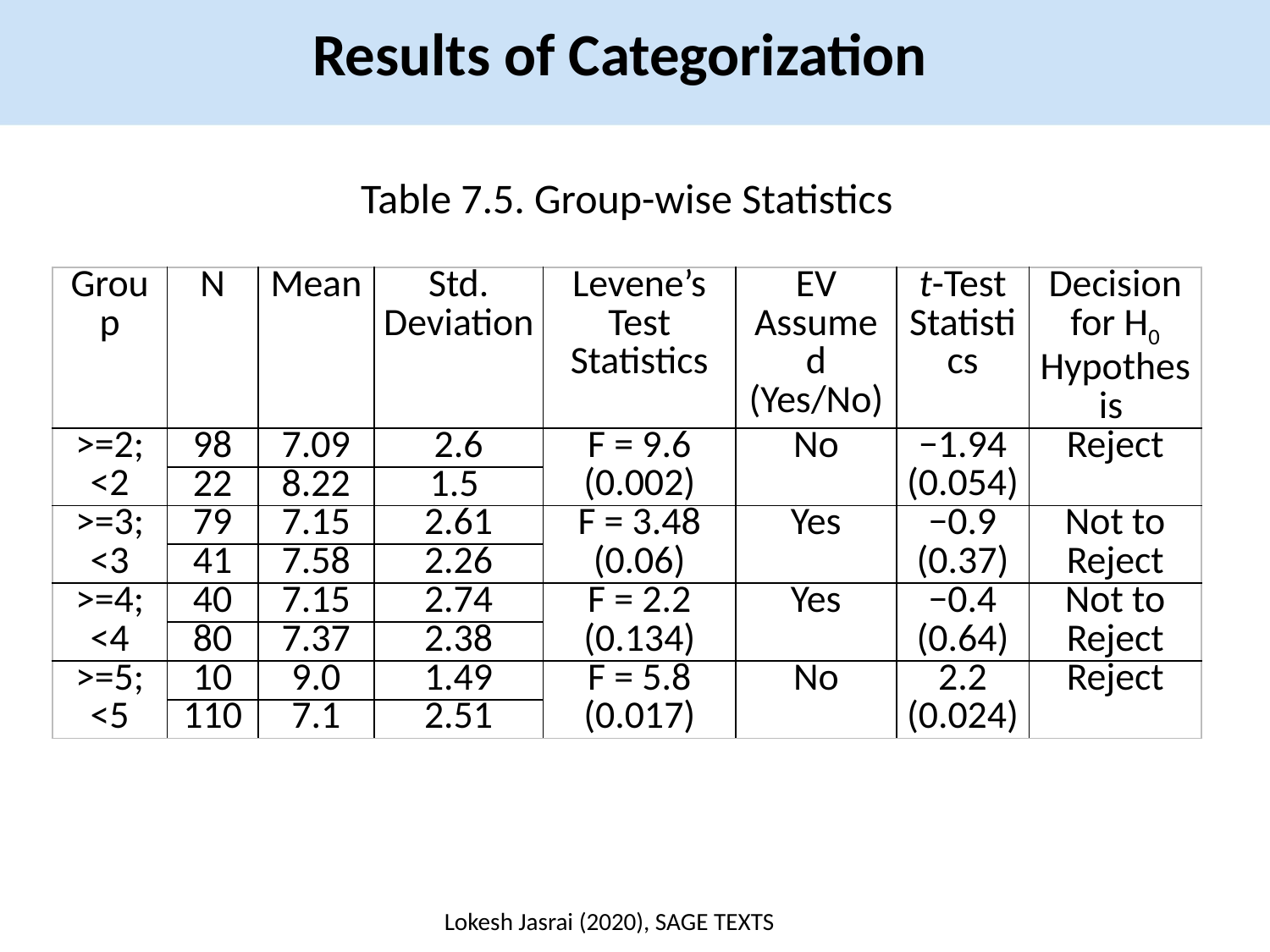

Results of Categorization
Table 7.5. Group-wise Statistics
| Group | N | Mean | Std. Deviation | Levene’s Test Statistics | EV Assumed (Yes/No) | t-Test Statistics | Decision for H0 Hypothesis |
| --- | --- | --- | --- | --- | --- | --- | --- |
| >=2; <2 | 98 | 7.09 | 2.6 | F = 9.6 (0.002) | No | −1.94 (0.054) | Reject |
|  | 22 | 8.22 | 1.5 |  |  |  |  |
| >=3; <3 | 79 | 7.15 | 2.61 | F = 3.48 (0.06) | Yes | −0.9 (0.37) | Not to Reject |
|  | 41 | 7.58 | 2.26 |  |  |  |  |
| >=4; <4 | 40 | 7.15 | 2.74 | F = 2.2 (0.134) | Yes | −0.4 (0.64) | Not to Reject |
|  | 80 | 7.37 | 2.38 |  |  |  |  |
| >=5; <5 | 10 | 9.0 | 1.49 | F = 5.8 (0.017) | No | 2.2 (0.024) | Reject |
|  | 110 | 7.1 | 2.51 |  |  |  |  |
Lokesh Jasrai (2020), SAGE TEXTS